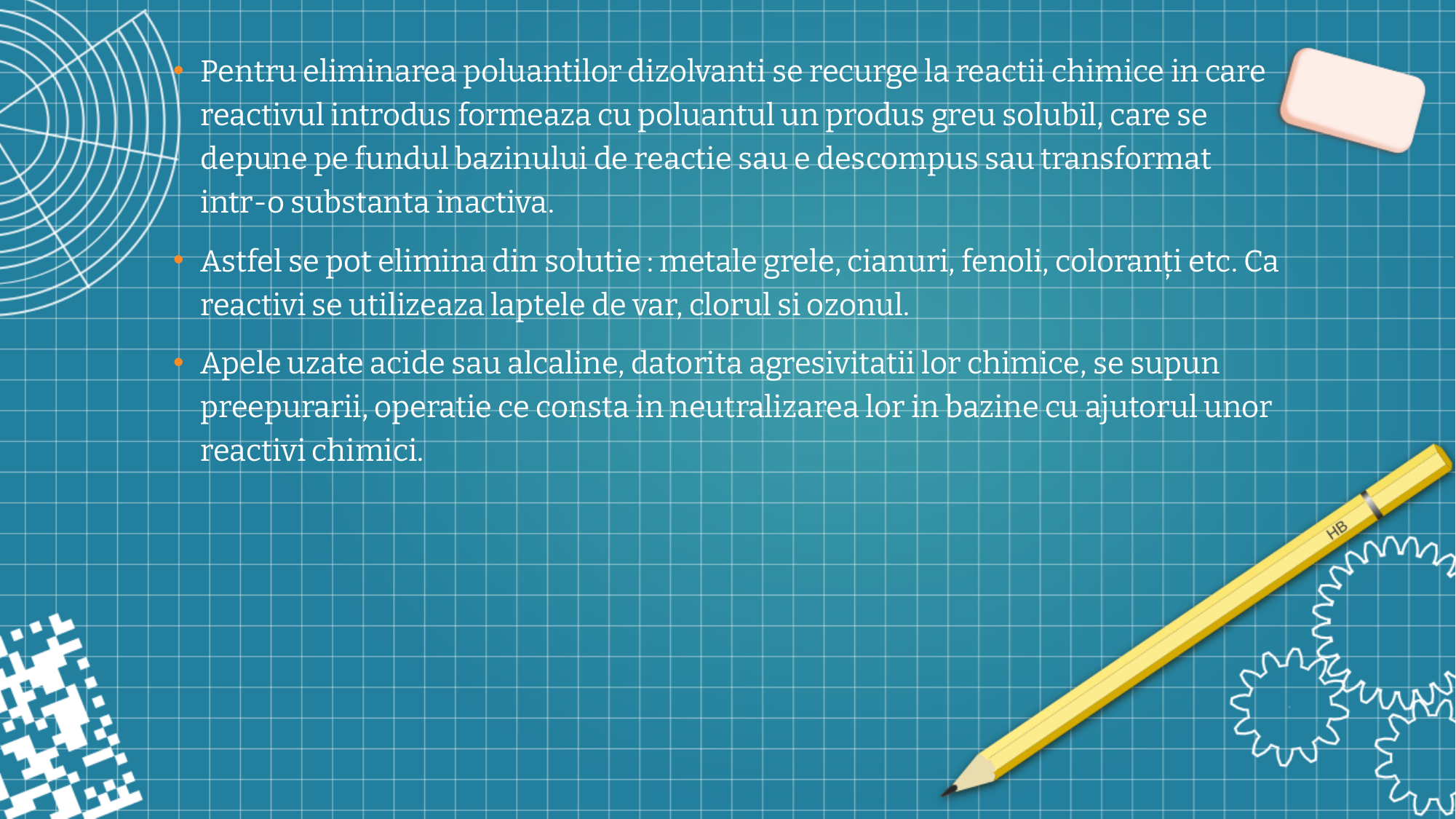

# Pentru eliminarea poluantilor dizolvanti se recurge la reactii chimice in care reactivul introdus formeaza cu poluantul un produs greu solubil, care se depune pe fundul bazinului de reactie sau e descompus sau transformat intr-o substanta inactiva.
Astfel se pot elimina din solutie : metale grele, cianuri, fenoli, coloranți etc. Ca reactivi se utilizeaza laptele de var, clorul si ozonul.
Apele uzate acide sau alcaline, datorita agresivitatii lor chimice, se supun preepurarii, operatie ce consta in neutralizarea lor in bazine cu ajutorul unor reactivi chimici.